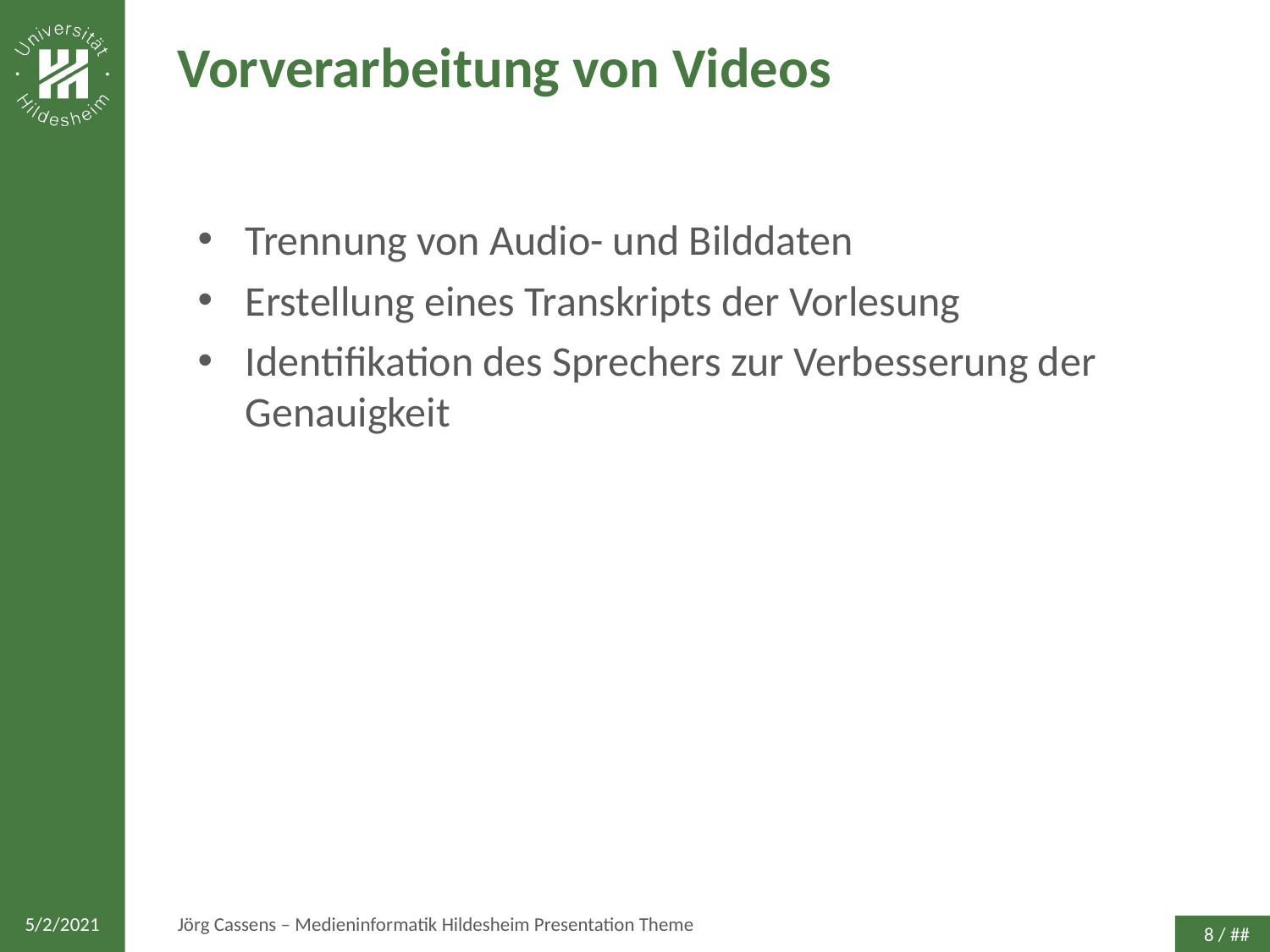

# Vorverarbeitung von Videos
Trennung von Audio- und Bilddaten
Erstellung eines Transkripts der Vorlesung
Identifikation des Sprechers zur Verbesserung der Genauigkeit